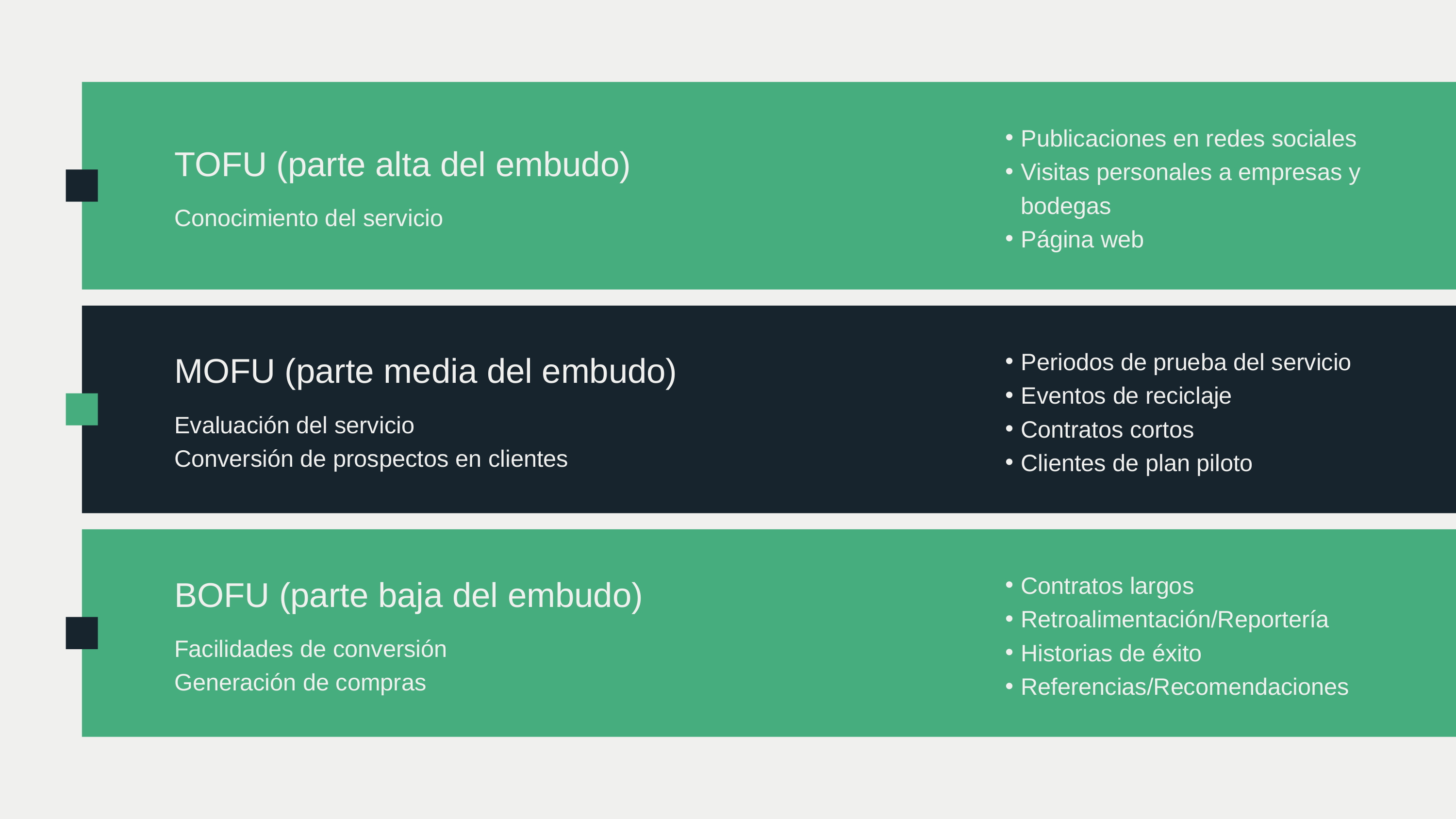

Publicaciones en redes sociales
Visitas personales a empresas y bodegas
Página web
TOFU (parte alta del embudo)
Conocimiento del servicio

Periodos de prueba del servicio
Eventos de reciclaje
Contratos cortos
Clientes de plan piloto
MOFU (parte media del embudo)
Evaluación del servicio
Conversión de prospectos en clientes

Contratos largos
Retroalimentación/Reportería
Historias de éxito
Referencias/Recomendaciones
BOFU (parte baja del embudo)
Facilidades de conversión
Generación de compras